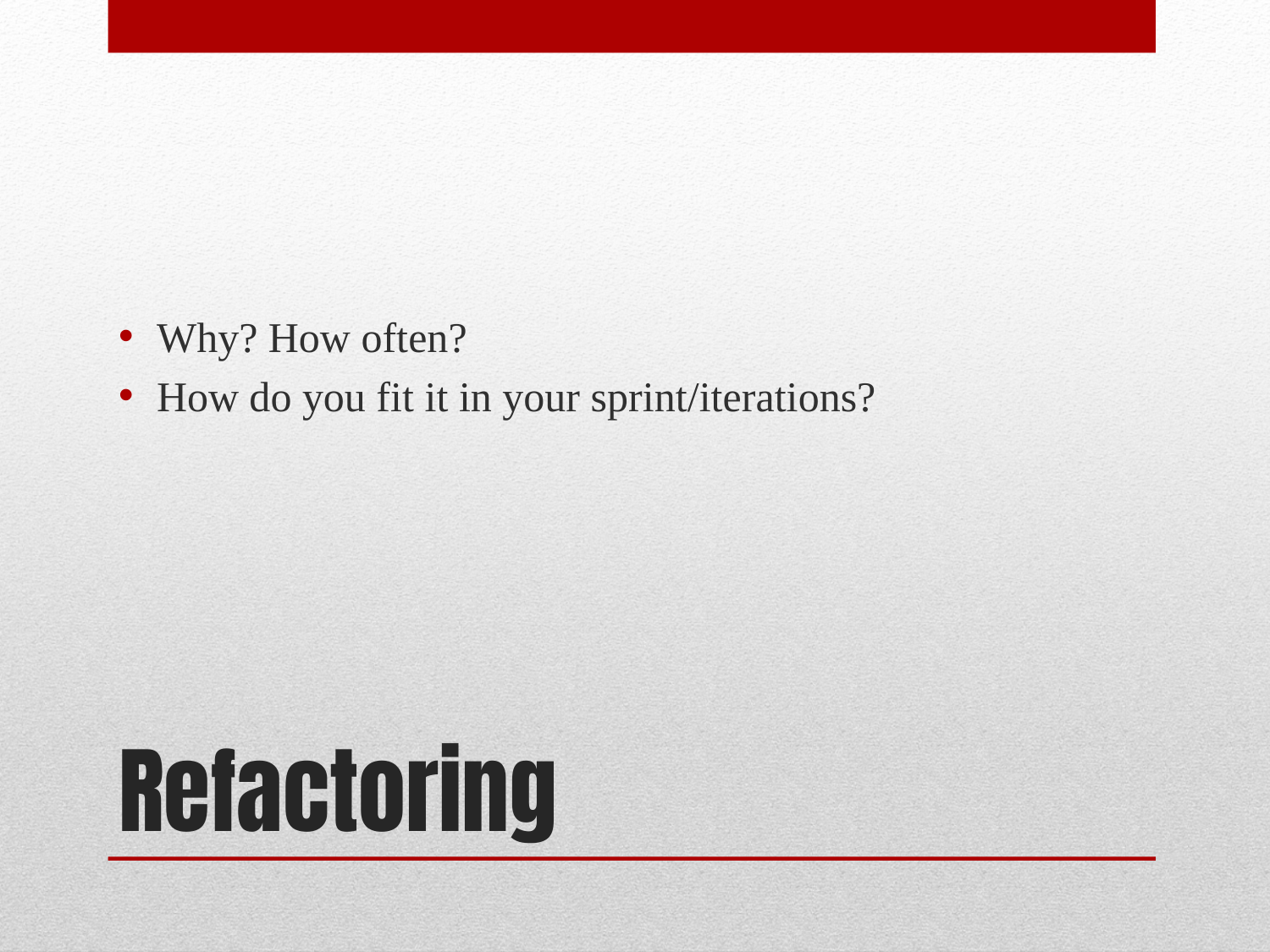

Why? How often?
How do you fit it in your sprint/iterations?
# Refactoring